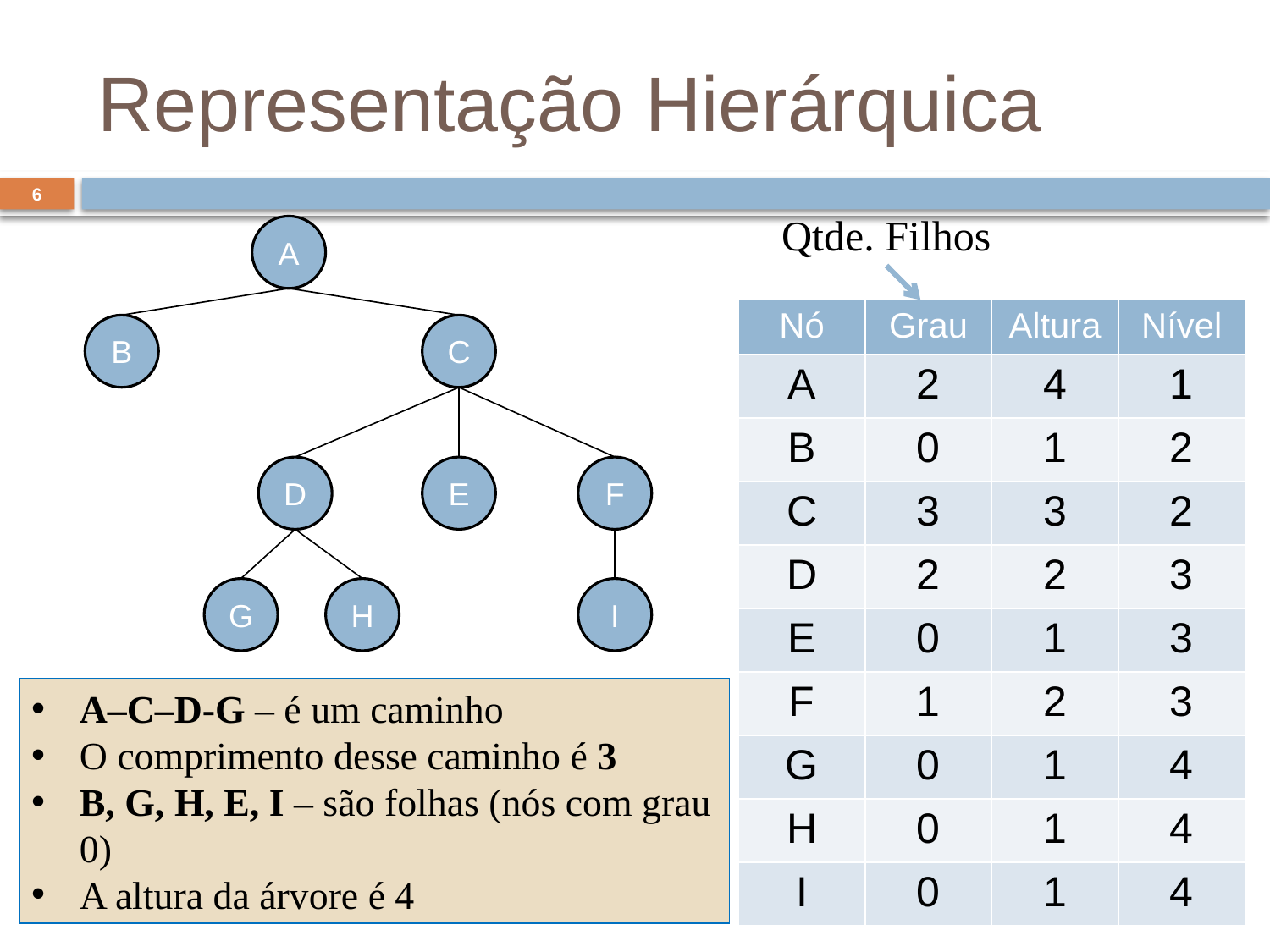

# Representação Hierárquica
6
Qtde. Filhos
A
B
C
D
E
F
G
H
I
| Nó | Grau | Altura | Nível |
| --- | --- | --- | --- |
| A | 2 | 4 | 1 |
| B | 0 | 1 | 2 |
| C | 3 | 3 | 2 |
| D | 2 | 2 | 3 |
| E | 0 | 1 | 3 |
| F | 1 | 2 | 3 |
| G | 0 | 1 | 4 |
| H | 0 | 1 | 4 |
| I | 0 | 1 | 4 |
A–C–D-G – é um caminho
O comprimento desse caminho é 3
B, G, H, E, I – são folhas (nós com grau 0)
A altura da árvore é 4
05/03/2024